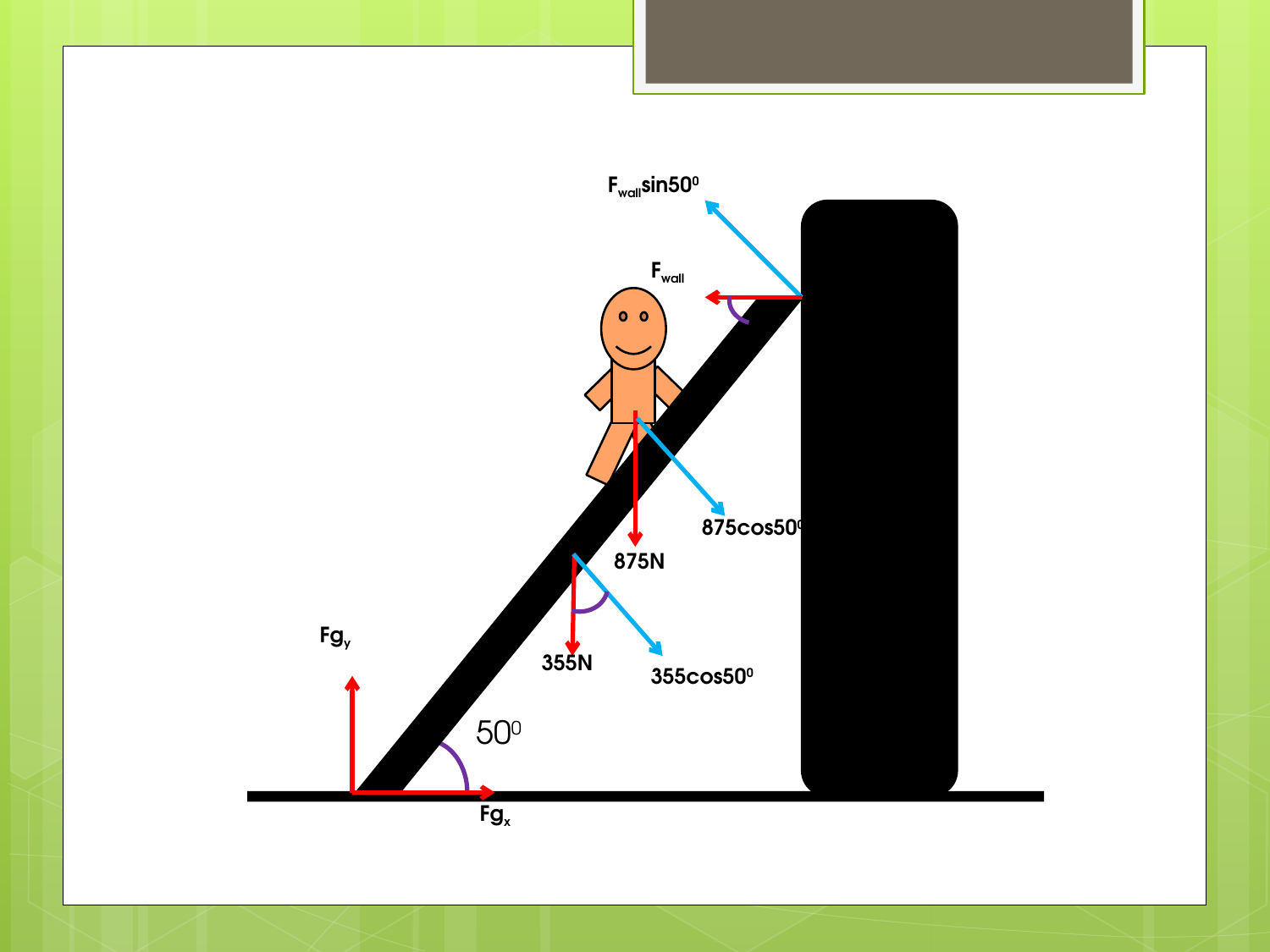

Fwallsin500

Fwall

875cos500
875N

Fgy
355N
355cos500
500

Fgx